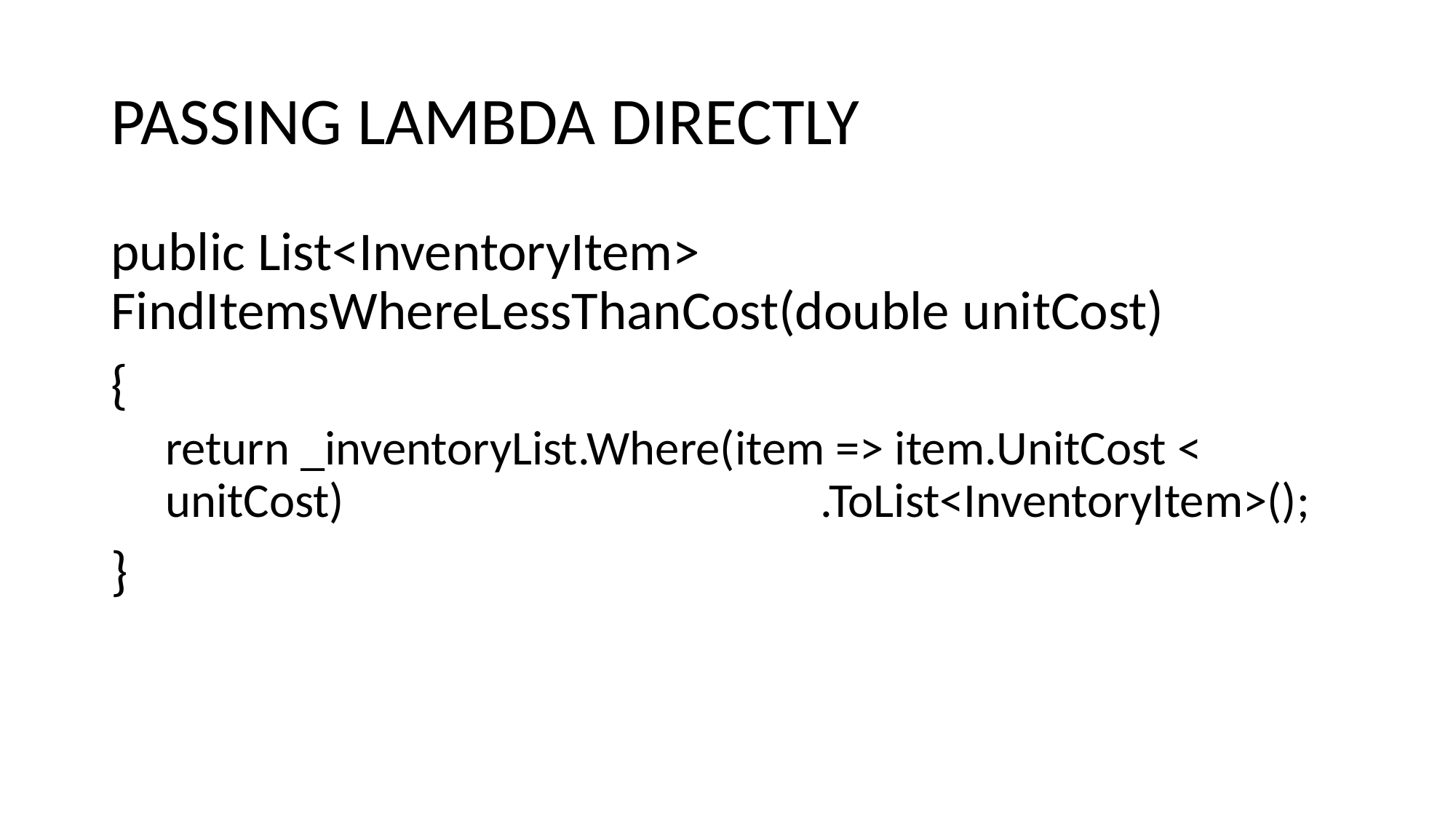

# PASSING LAMBDA DIRECTLY
public List<InventoryItem> FindItemsWhereLessThanCost(double unitCost)
{
return _inventoryList.Where(item => item.UnitCost < unitCost) 			 		.ToList<InventoryItem>();
}